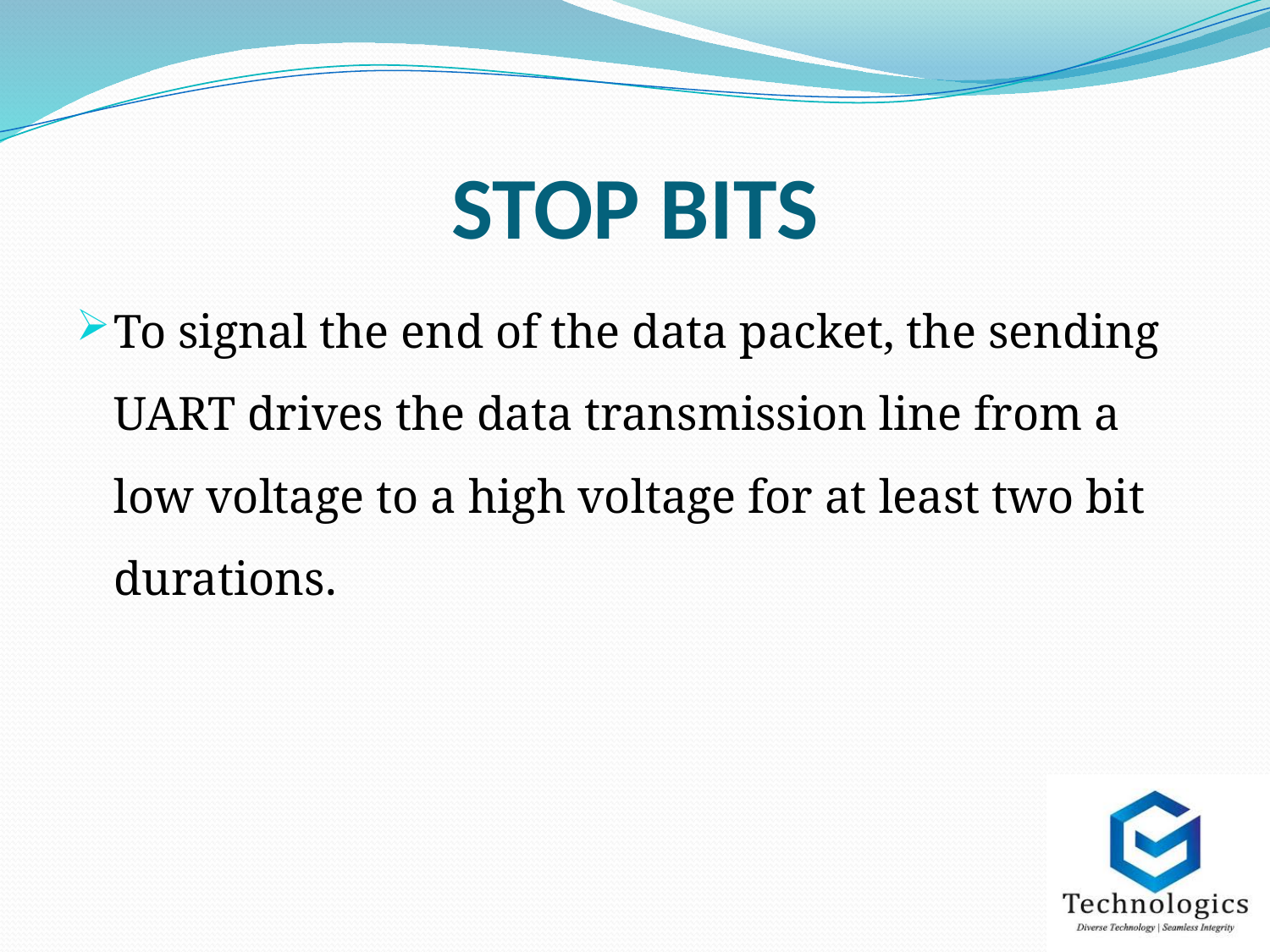

# STOP BITS
To signal the end of the data packet, the sending UART drives the data transmission line from a low voltage to a high voltage for at least two bit durations.